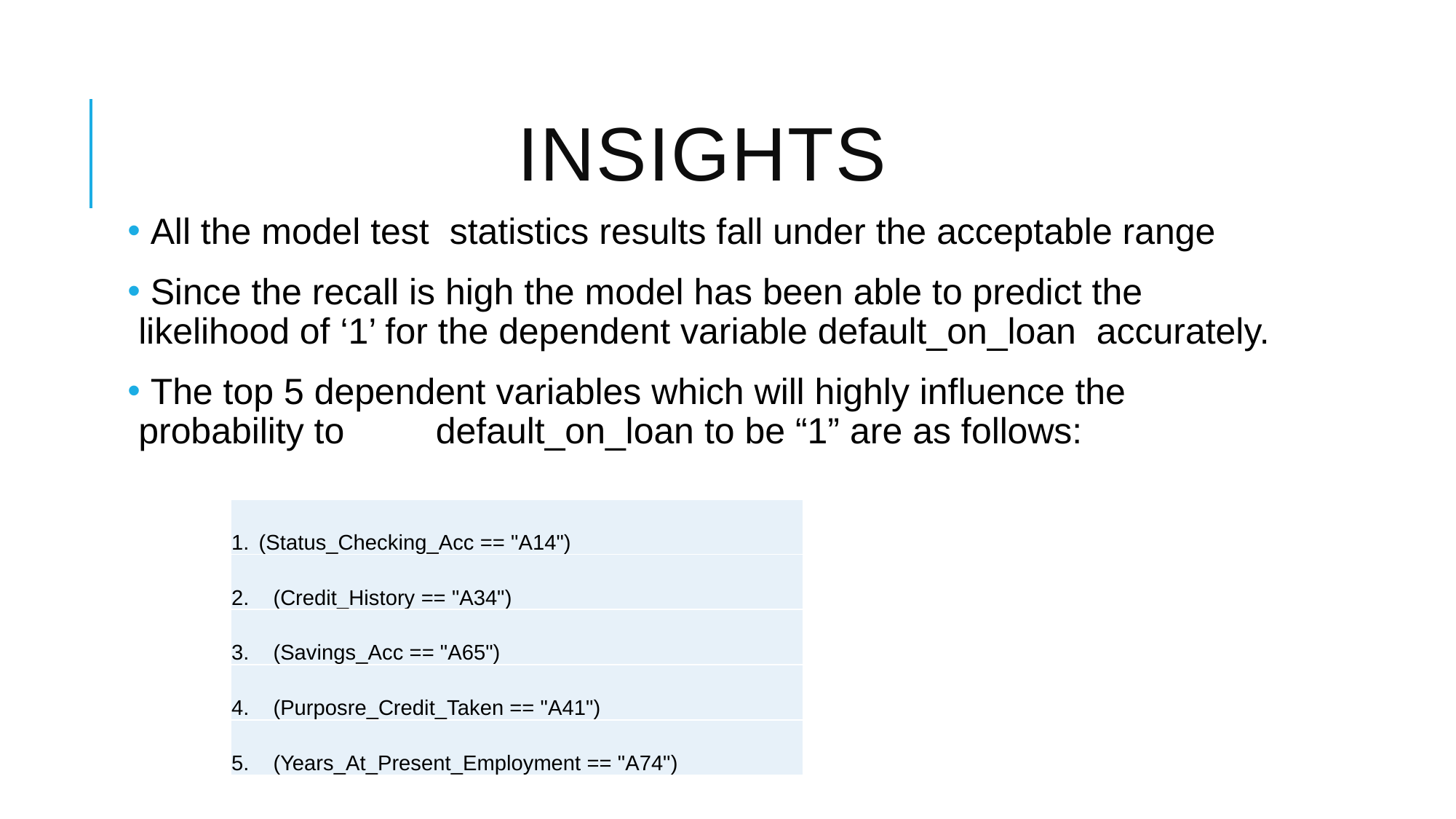

# Insights
 All the model test  statistics results fall under the acceptable range
 Since the recall is high the model has been able to predict the likelihood of ‘1’ for the dependent variable default_on_loan  accurately.
 The top 5 dependent variables which will highly influence the probability to         default_on_loan to be “1” are as follows:

| (Status\_Checking\_Acc == "A14") |
| --- |
| 2. (Credit\_History == "A34") |
| 3. (Savings\_Acc == "A65") |
| 4. (Purposre\_Credit\_Taken == "A41") |
| 5. (Years\_At\_Present\_Employment == "A74") |